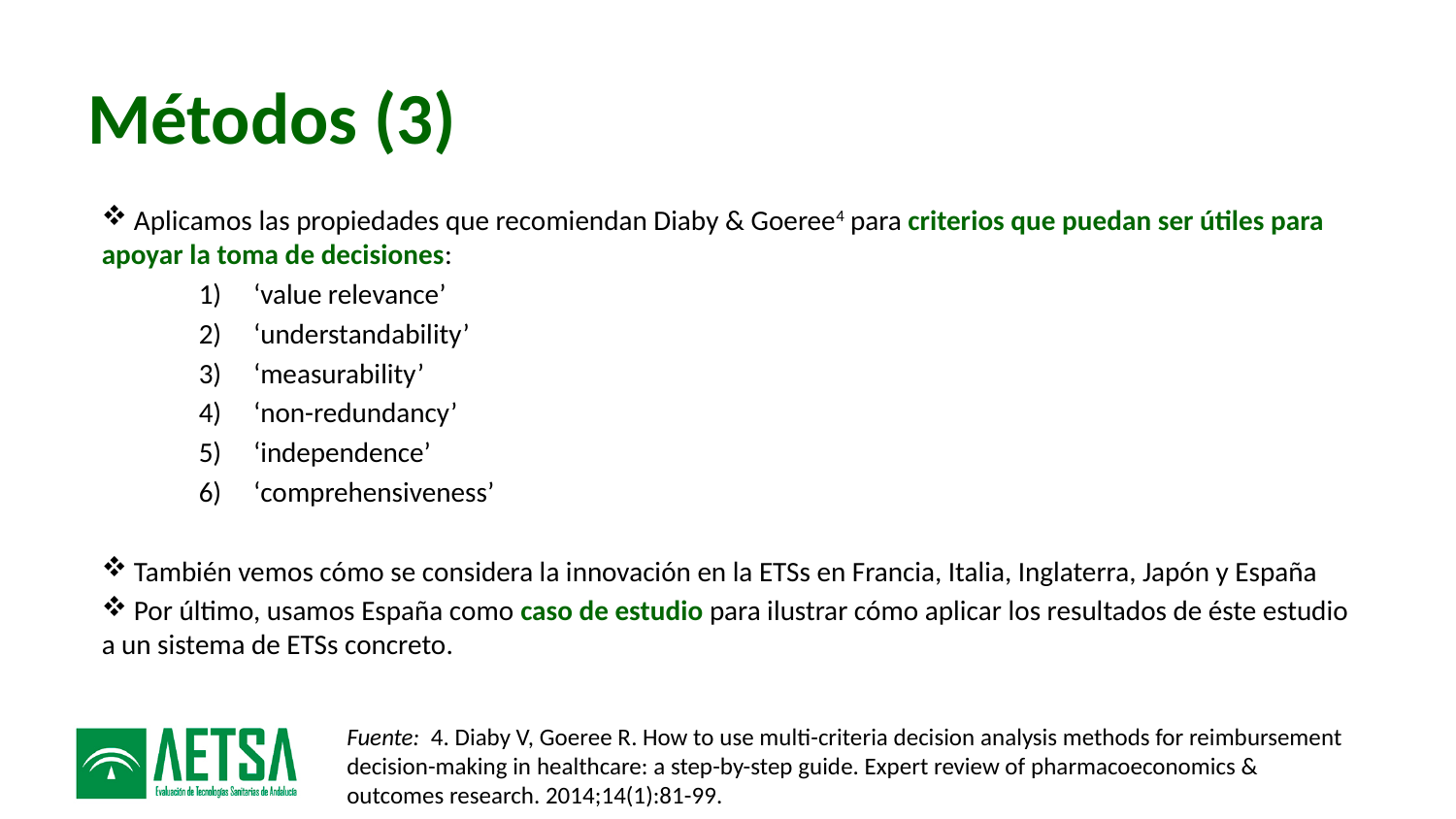

# Métodos (3)
 Aplicamos las propiedades que recomiendan Diaby & Goeree4 para criterios que puedan ser útiles para apoyar la toma de decisiones:
‘value relevance’
‘understandability’
‘measurability’
‘non-redundancy’
‘independence’
‘comprehensiveness’

 También vemos cómo se considera la innovación en la ETSs en Francia, Italia, Inglaterra, Japón y España
 Por último, usamos España como caso de estudio para ilustrar cómo aplicar los resultados de éste estudio a un sistema de ETSs concreto.
Fuente:  4. Diaby V, Goeree R. How to use multi-criteria decision analysis methods for reimbursement decision-making in healthcare: a step-by-step guide. Expert review of pharmacoeconomics & outcomes research. 2014;14(1):81-99.